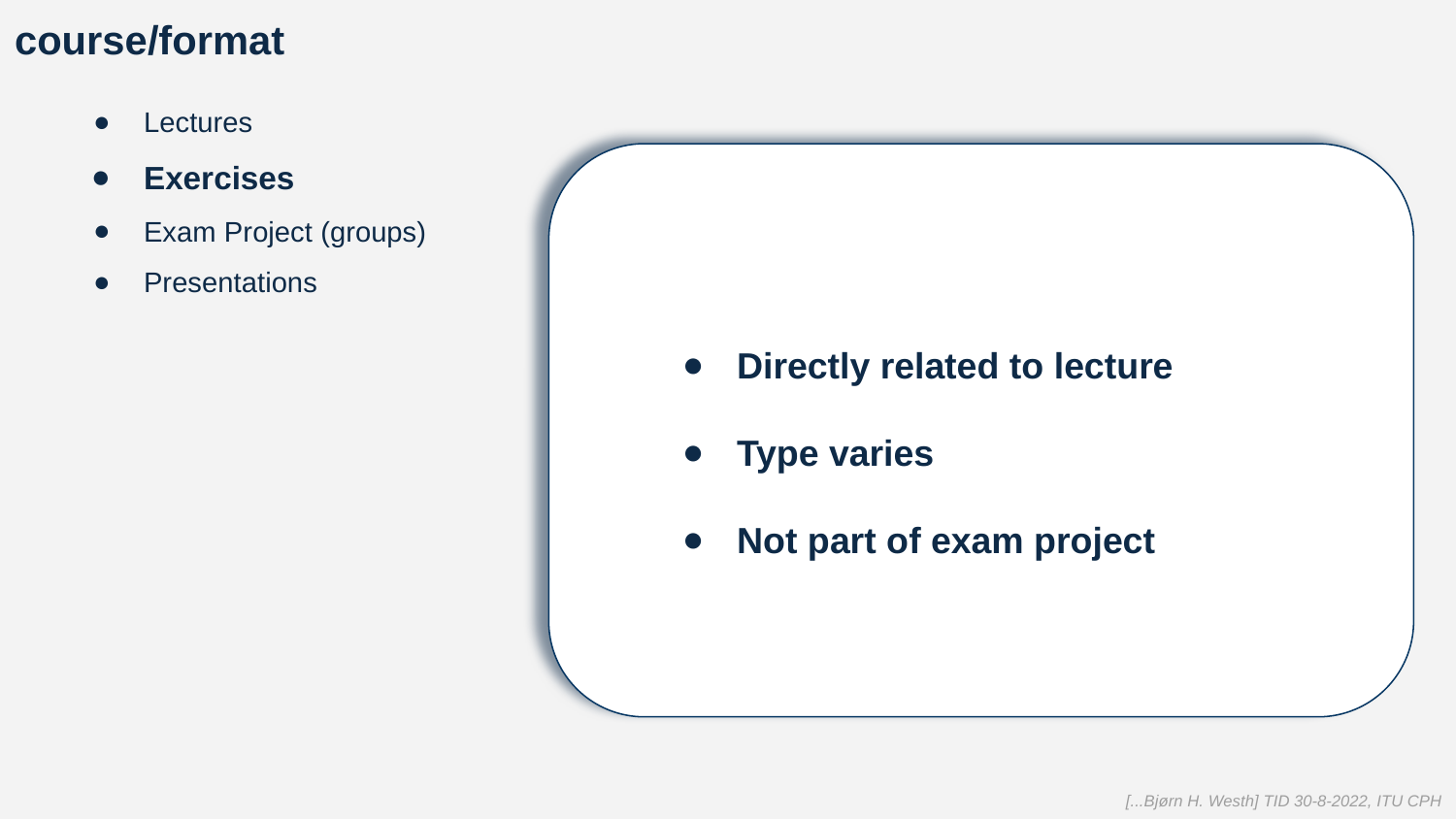

course/format
Lectures
Exercises
Exam Project (groups)
Presentations
Directly related to lecture
Type varies
Not part of exam project
Directly related to lecture
Type varies
Not part of exam project
[...Bjørn H. Westh] TID 30-8-2022, ITU CPH